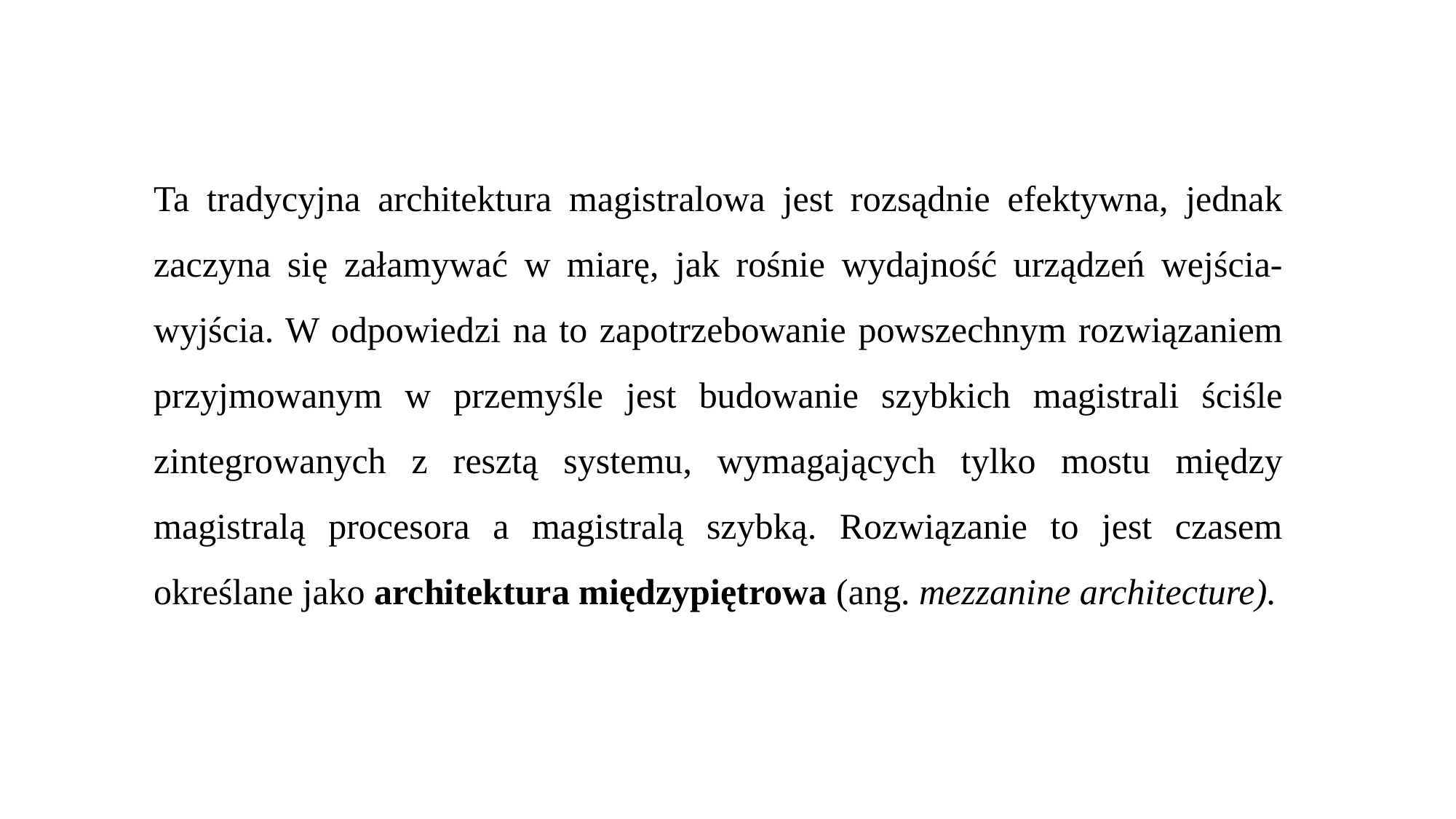

Ta tradycyjna architektura magistralowa jest rozsądnie efektywna, jednak zaczyna się załamywać w miarę, jak rośnie wydajność urządzeń wejścia-wyjścia. W odpowiedzi na to zapotrzebowanie powszechnym rozwiązaniem przyjmowanym w przemyśle jest budowanie szybkich magistrali ściśle zintegrowanych z resztą systemu, wymagających tylko mostu między magistralą procesora a magistralą szybką. Rozwiązanie to jest czasem określane jako architektura międzypiętrowa (ang. mezzanine architecture).